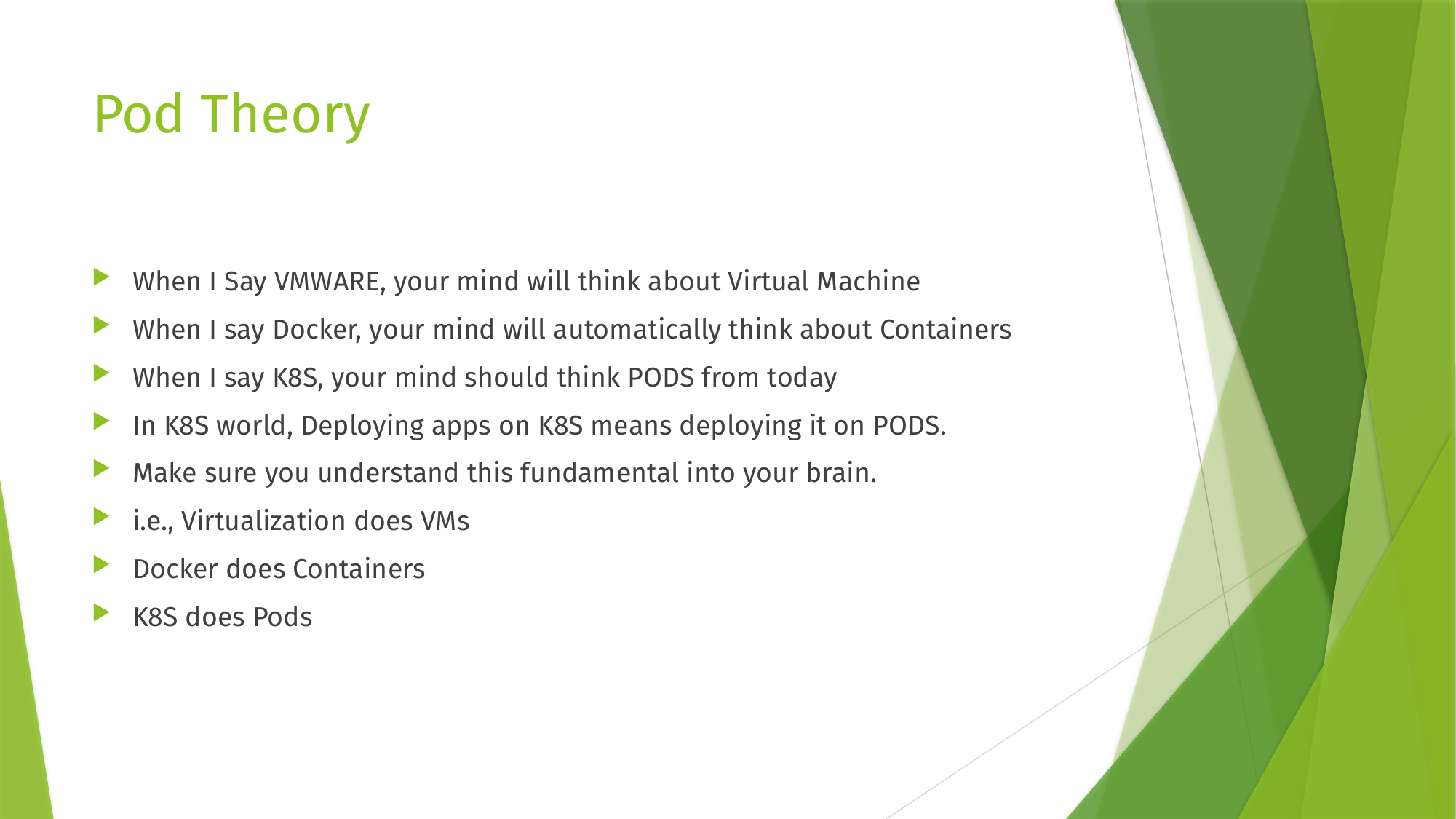

# Pod Theory
When I Say VMWARE, your mind will think about Virtual Machine
When I say Docker, your mind will automatically think about Containers
When I say K8S, your mind should think PODS from today
In K8S world, Deploying apps on K8S means deploying it on PODS.
Make sure you understand this fundamental into your brain.
i.e., Virtualization does VMs
Docker does Containers
K8S does Pods